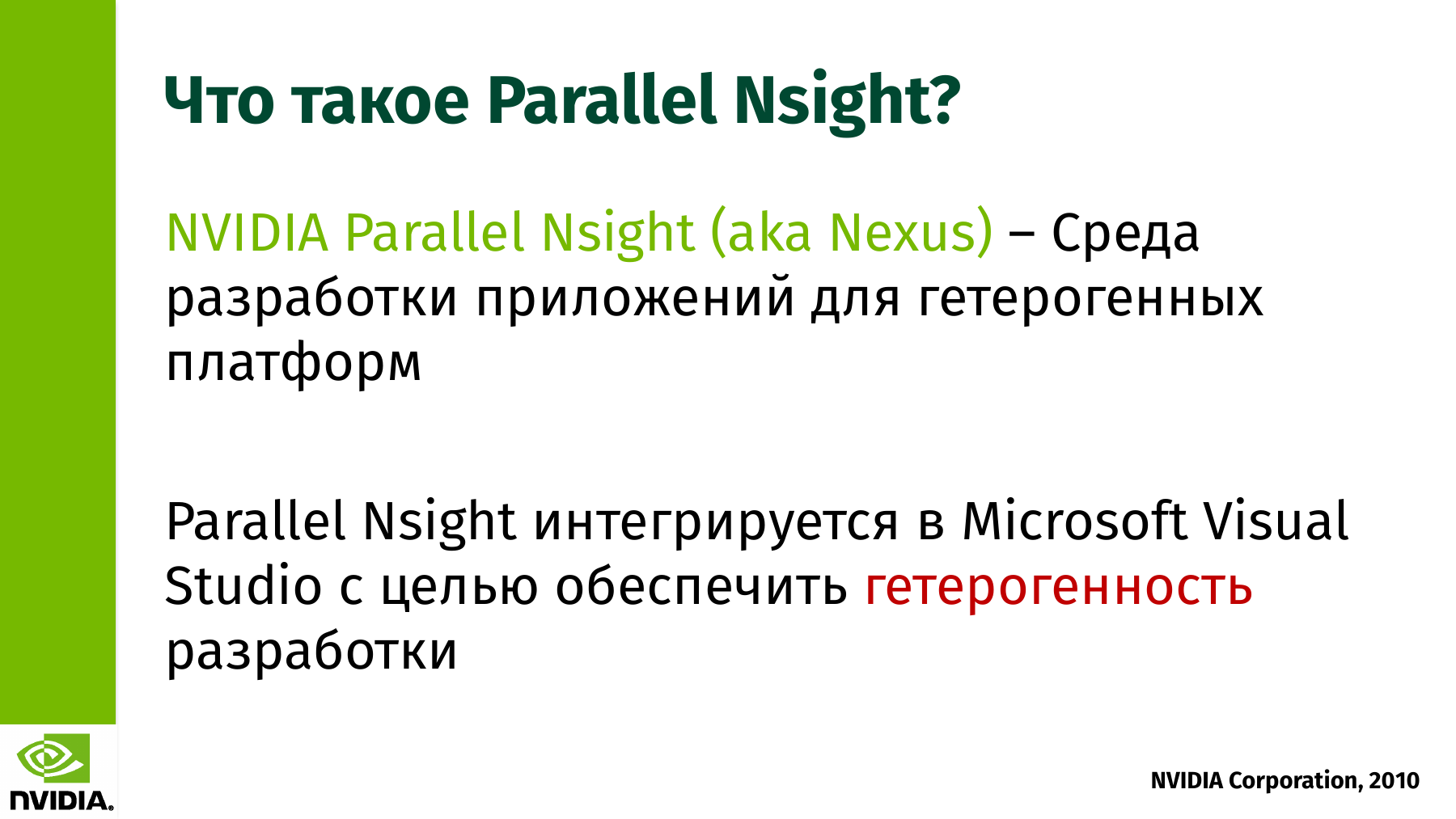

# Что такое Parallel Nsight?
NVIDIA Parallel Nsight (aka Nexus) – Среда разработки приложений для гетерогенных платформ

Parallel Nsight интегрируется в Microsoft Visual Studio с целью обеспечить гетерогенность разработки